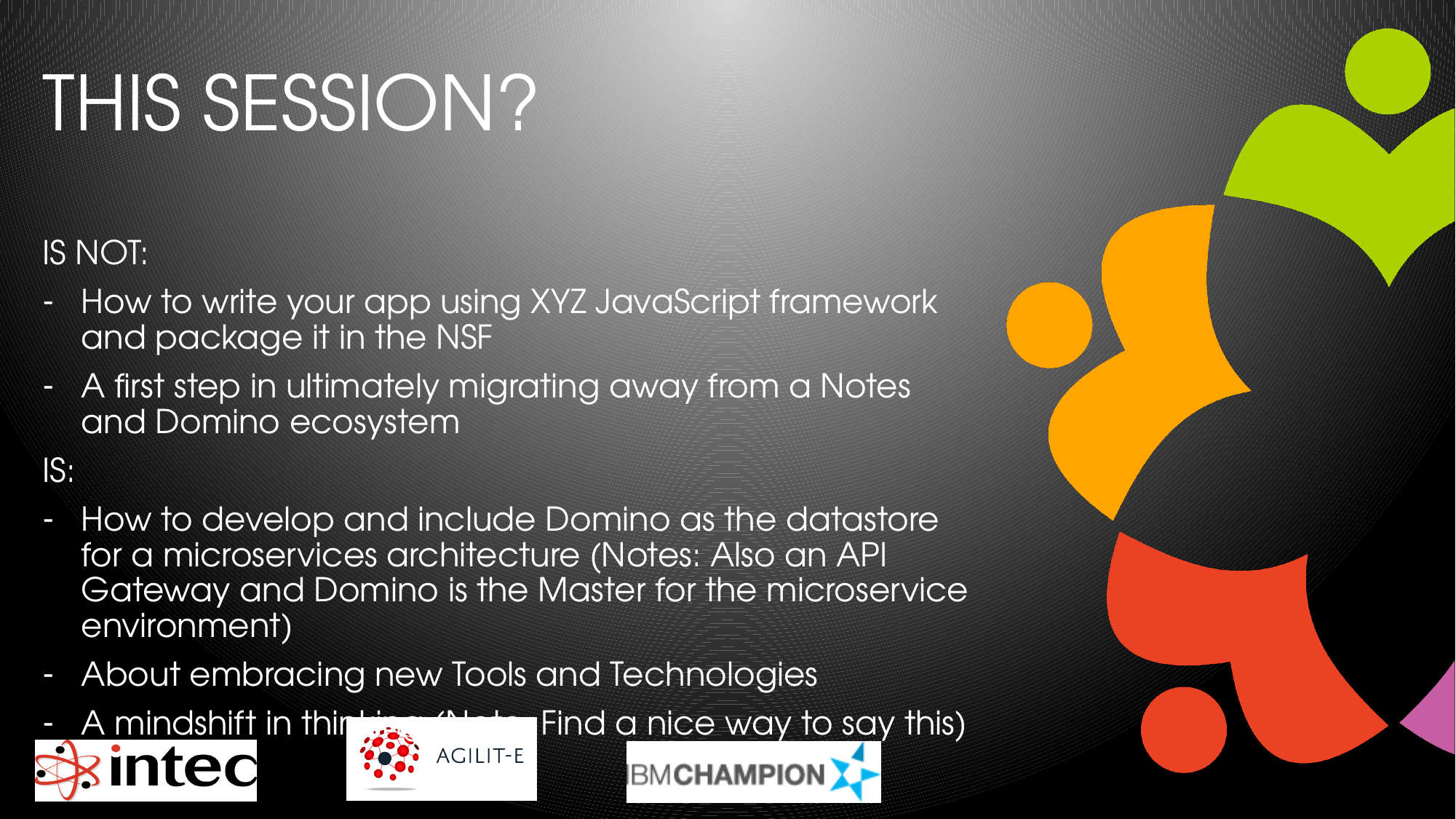

# This session?
IS NOT:
How to write your app using XYZ JavaScript framework and package it in the NSF
A first step in ultimately migrating away from a Notes and Domino ecosystem
IS:
How to develop and include Domino as the datastore for a microservices architecture (Notes: Also an API Gateway and Domino is the Master for the microservice environment)
About embracing new Tools and Technologies
A mindshift in thinking (Note: Find a nice way to say this)